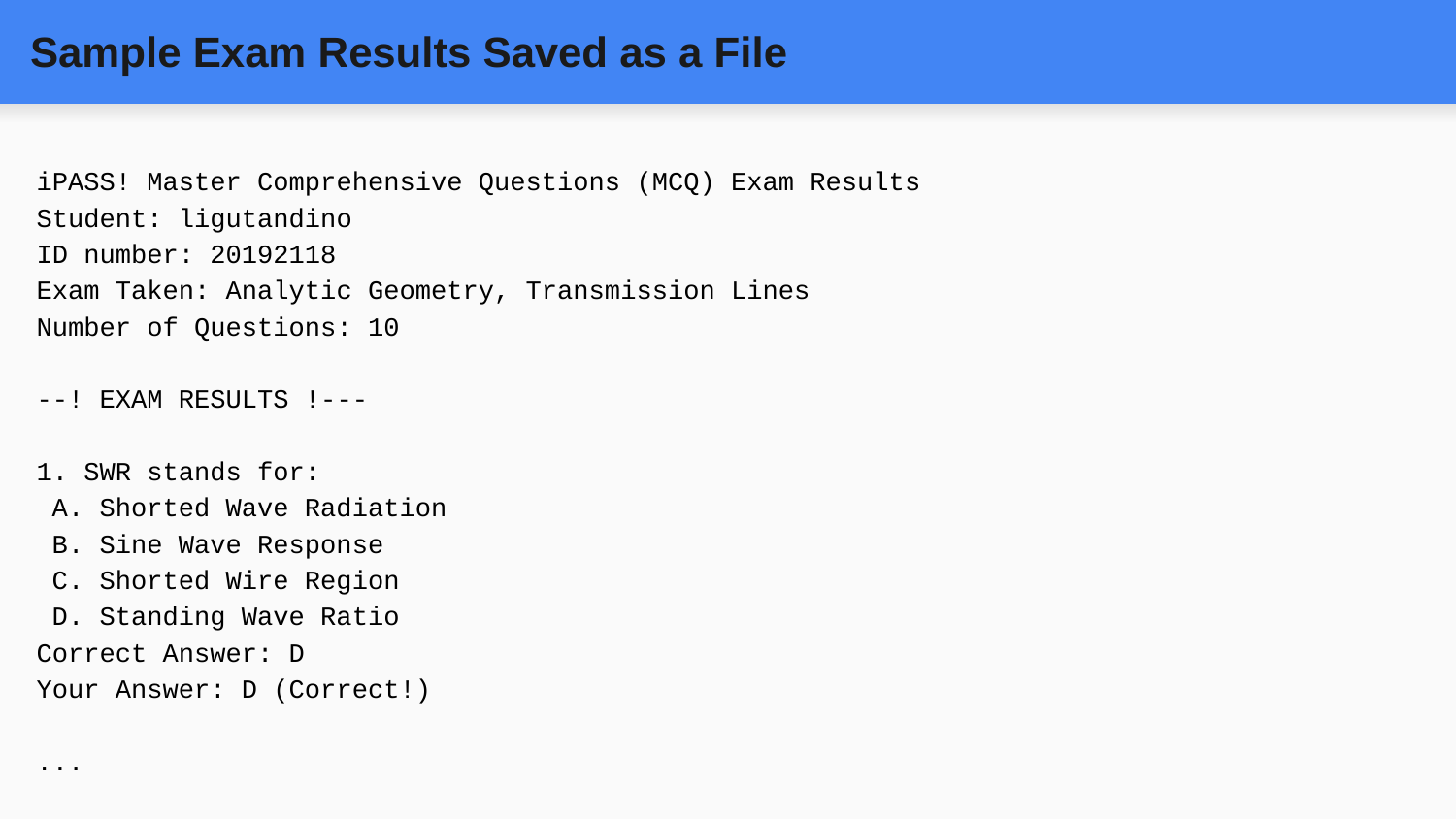

# Sample Exam Results Saved as a File
iPASS! Master Comprehensive Questions (MCQ) Exam Results
Student: ligutandino
ID number: 20192118
Exam Taken: Analytic Geometry, Transmission Lines
Number of Questions: 10

--! EXAM RESULTS !---

1. SWR stands for:
 A. Shorted Wave Radiation
 B. Sine Wave Response
 C. Shorted Wire Region
 D. Standing Wave Ratio
Correct Answer: D
Your Answer: D (Correct!)

...